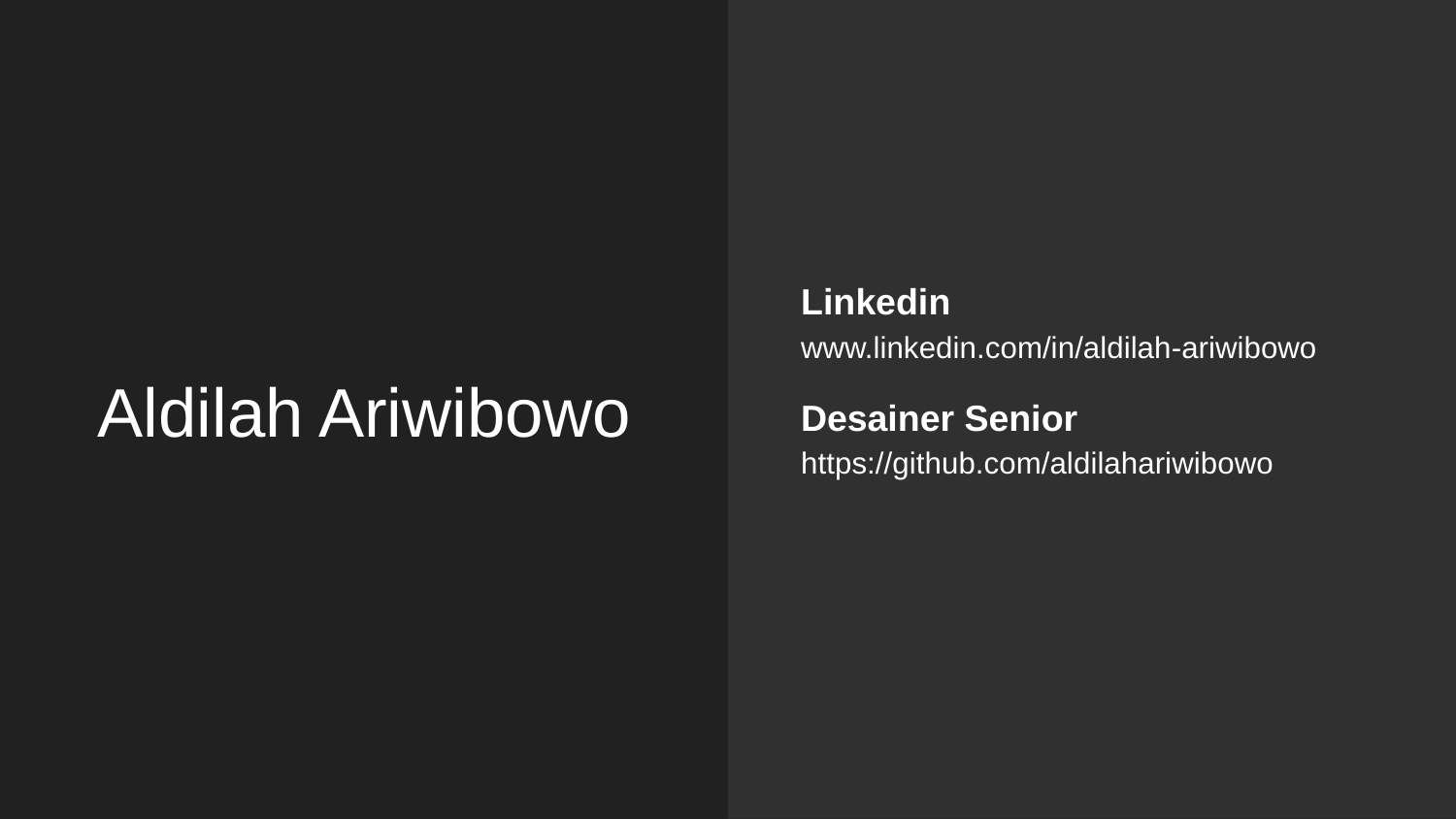

Linkedin
www.linkedin.com/in/aldilah-ariwibowo
Desainer Senior
https://github.com/aldilahariwibowo

# Aldilah Ariwibowo